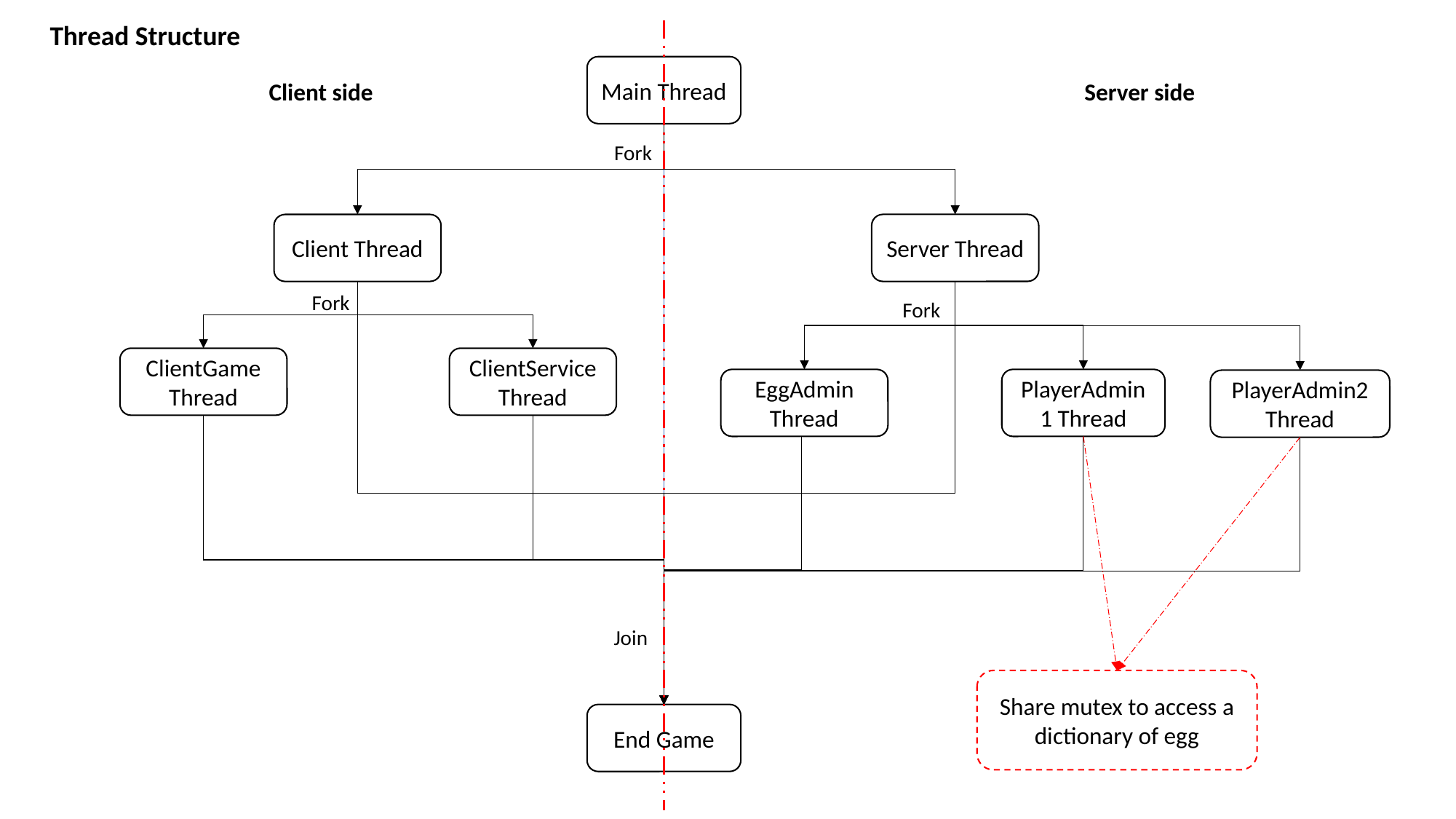

Thread Structure
Main Thread
Server side
Client side
Fork
Server Thread
Client Thread
Fork
Fork
ClientService Thread
ClientGame Thread
PlayerAdmin1 Thread
EggAdmin Thread
PlayerAdmin2
Thread
Join
Share mutex to access a dictionary of egg
End Game